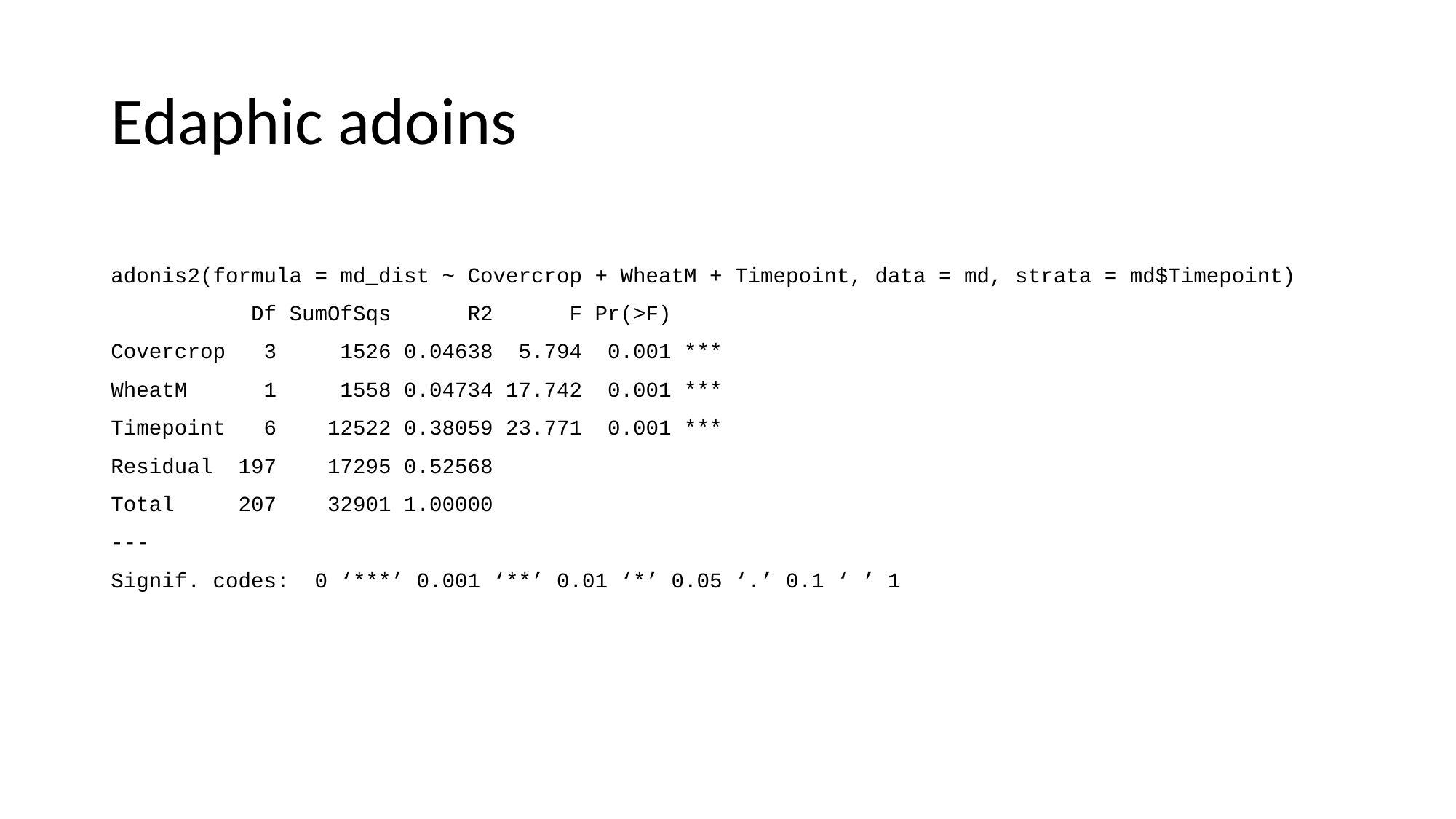

# Edaphic adoins

adonis2(formula = md_dist ~ Covercrop + WheatM + Timepoint, data = md, strata = md$Timepoint)
           Df SumOfSqs      R2      F Pr(>F)
Covercrop   3     1526 0.04638  5.794  0.001 ***
WheatM      1     1558 0.04734 17.742  0.001 ***
Timepoint   6    12522 0.38059 23.771  0.001 ***
Residual  197    17295 0.52568
Total     207    32901 1.00000
---
Signif. codes:  0 ‘***’ 0.001 ‘**’ 0.01 ‘*’ 0.05 ‘.’ 0.1 ‘ ’ 1